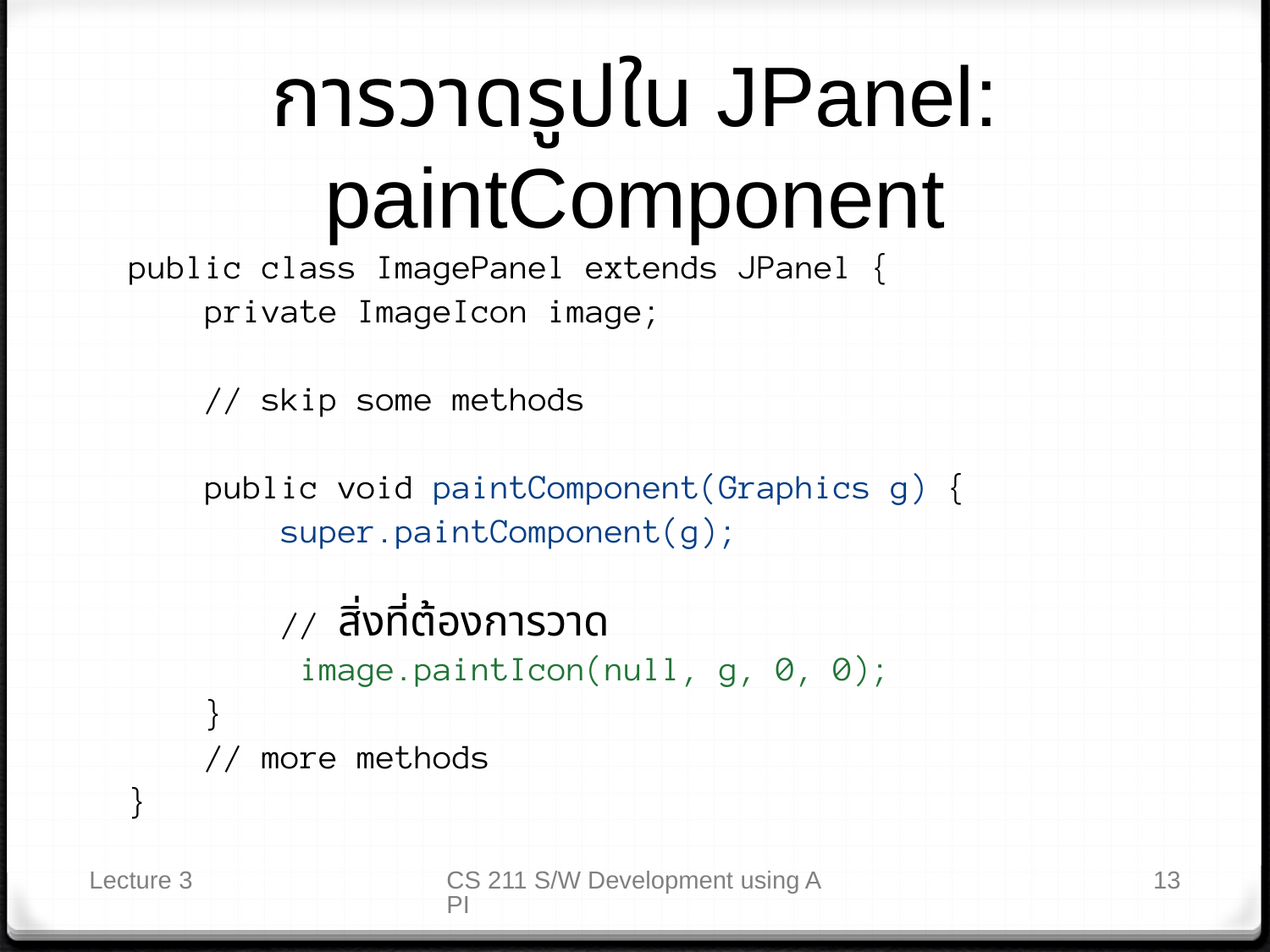

# การวาดรูปใน JPanel: paintComponent
public class ImagePanel extends JPanel {
    private ImageIcon image;

    // skip some methods

    public void paintComponent(Graphics g) {
        super.paintComponent(g);

        // สิ่งที่ต้องการวาด
         image.paintIcon(null, g, 0, 0);
    }
    // more methods
}
Lecture 3
CS 211 S/W Development using API
13